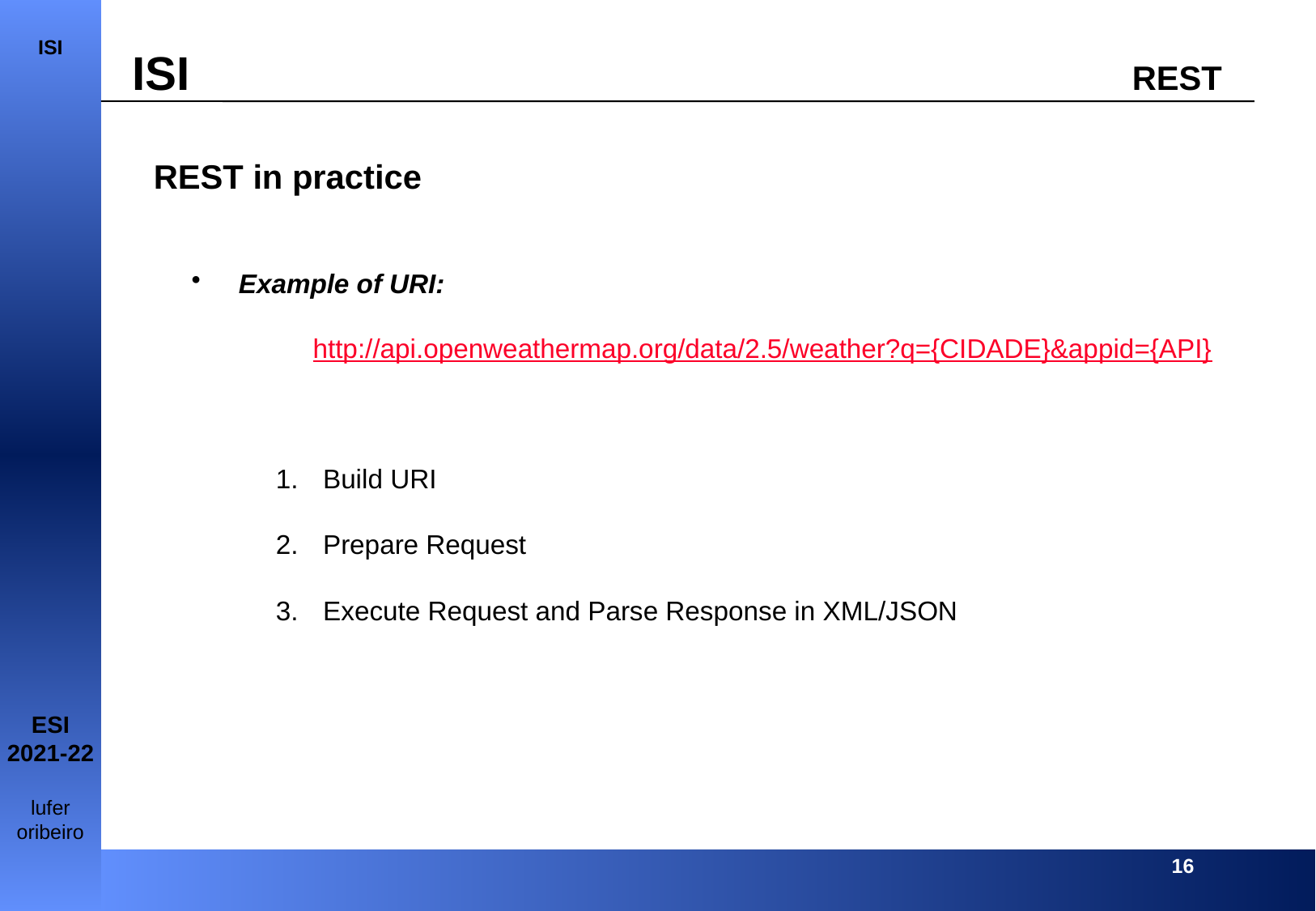

REST in practice
Example of URI:

	http://api.openweathermap.org/data/2.5/weather?q={CIDADE}&appid={API}

Build URI
Prepare Request
Execute Request and Parse Response in XML/JSON